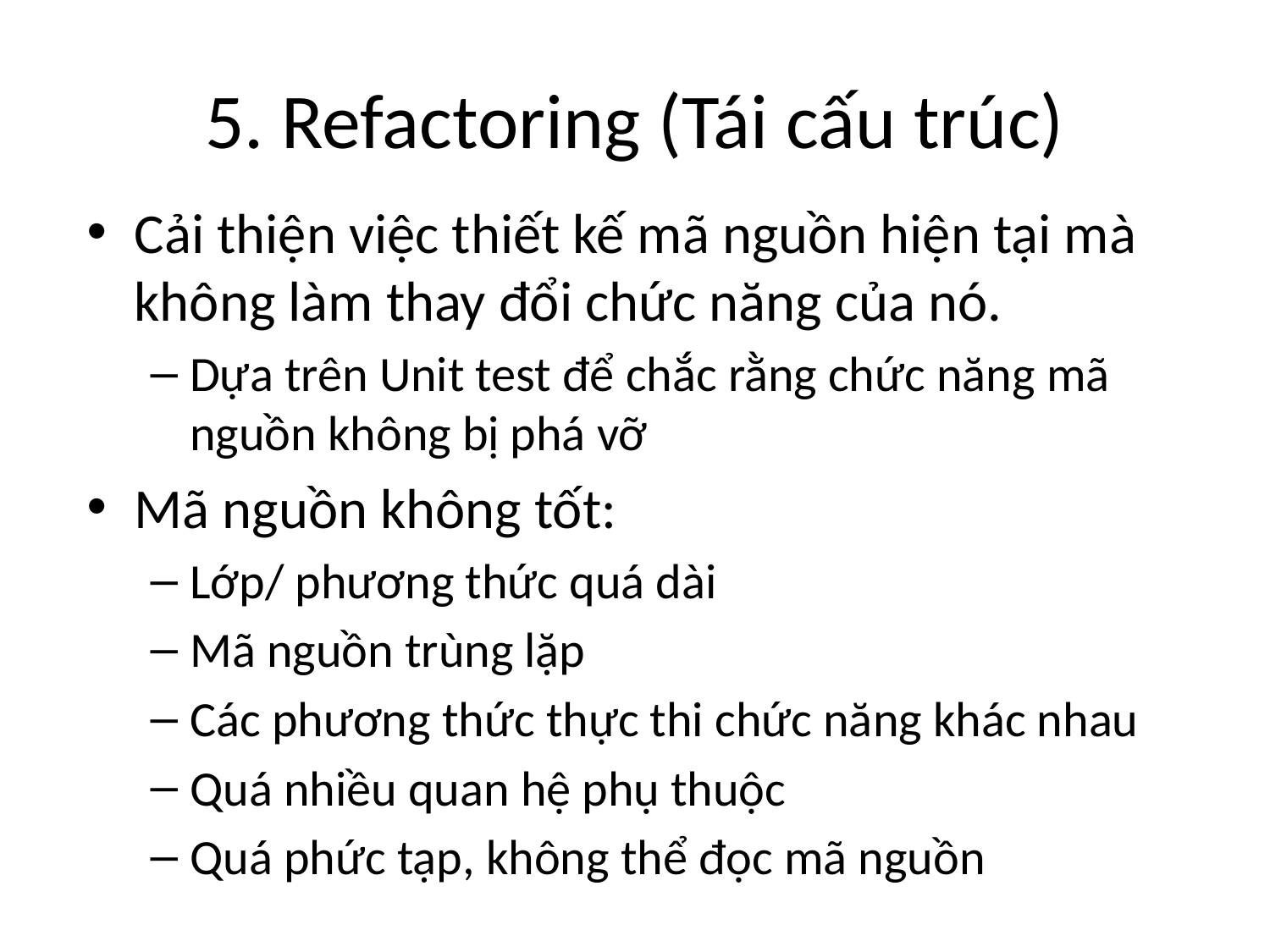

# 5. Refactoring (Tái cấu trúc)
Cải thiện việc thiết kế mã nguồn hiện tại mà không làm thay đổi chức năng của nó.
Dựa trên Unit test để chắc rằng chức năng mã nguồn không bị phá vỡ
Mã nguồn không tốt:
Lớp/ phương thức quá dài
Mã nguồn trùng lặp
Các phương thức thực thi chức năng khác nhau
Quá nhiều quan hệ phụ thuộc
Quá phức tạp, không thể đọc mã nguồn